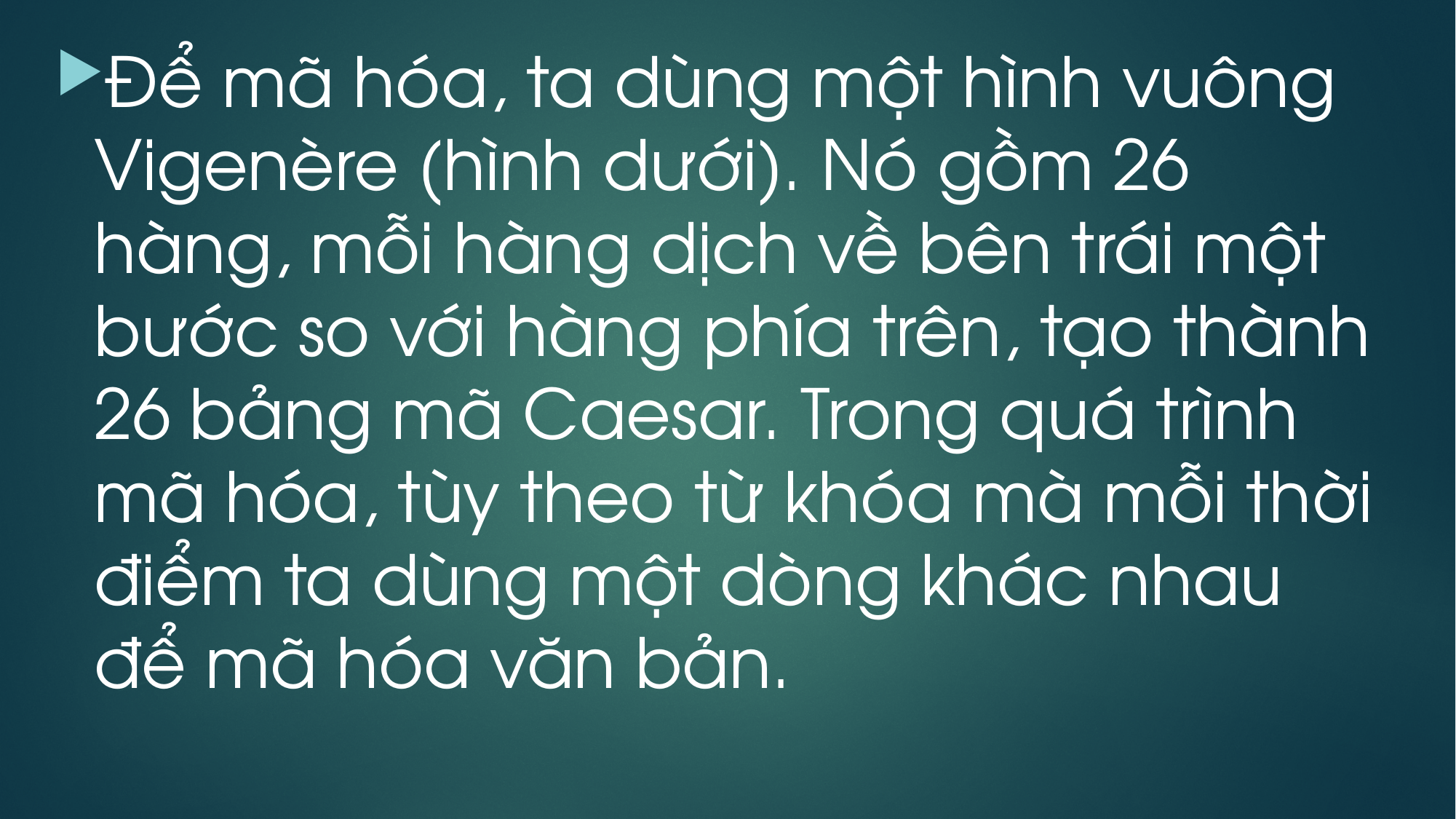

Để mã hóa, ta dùng một hình vuông Vigenère (hình dưới). Nó gồm 26 hàng, mỗi hàng dịch về bên trái một bước so với hàng phía trên, tạo thành 26 bảng mã Caesar. Trong quá trình mã hóa, tùy theo từ khóa mà mỗi thời điểm ta dùng một dòng khác nhau để mã hóa văn bản.